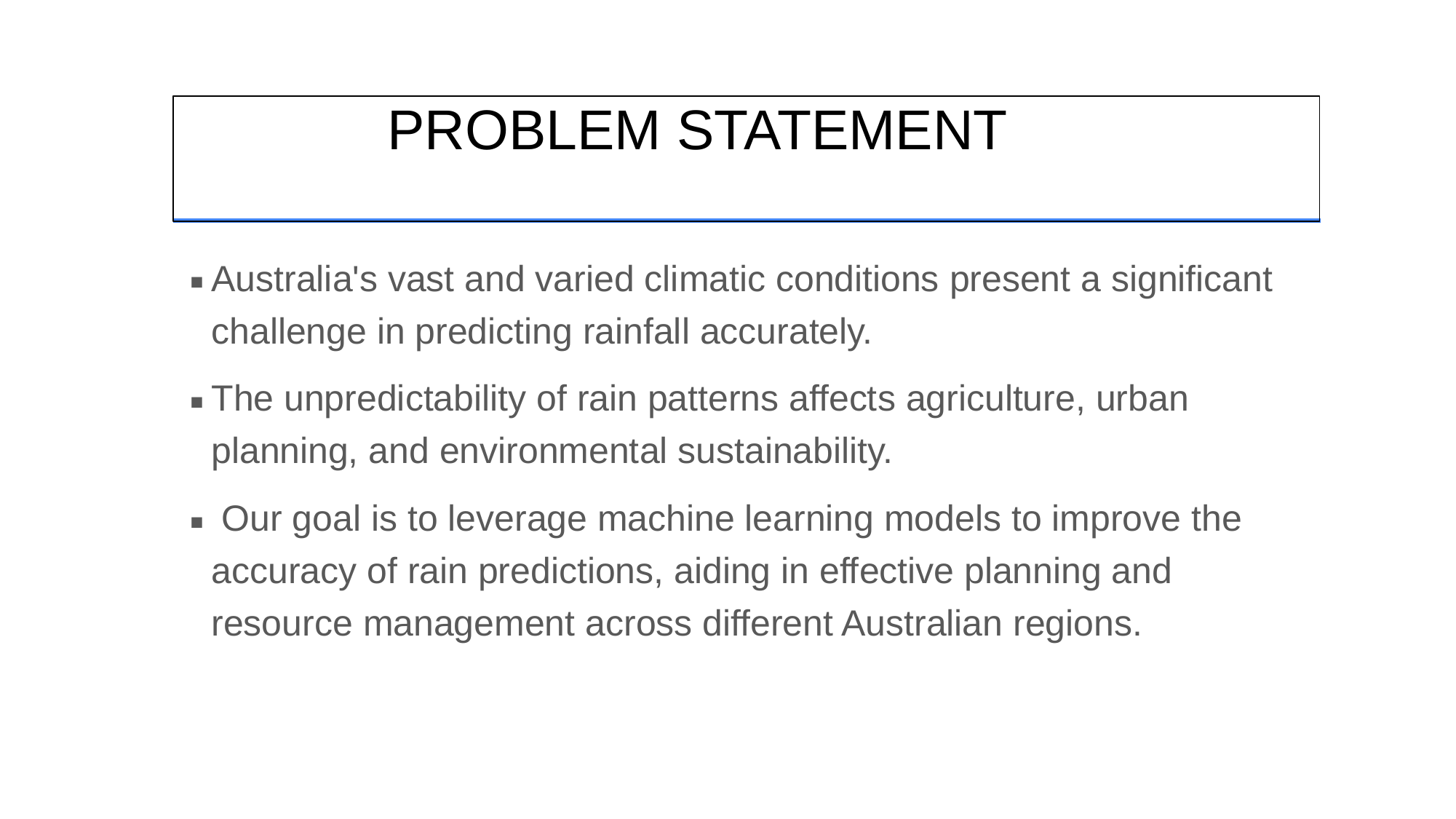

# PROBLEM STATEMENT
Australia's vast and varied climatic conditions present a significant challenge in predicting rainfall accurately.
The unpredictability of rain patterns affects agriculture, urban planning, and environmental sustainability.
 Our goal is to leverage machine learning models to improve the accuracy of rain predictions, aiding in effective planning and resource management across different Australian regions.